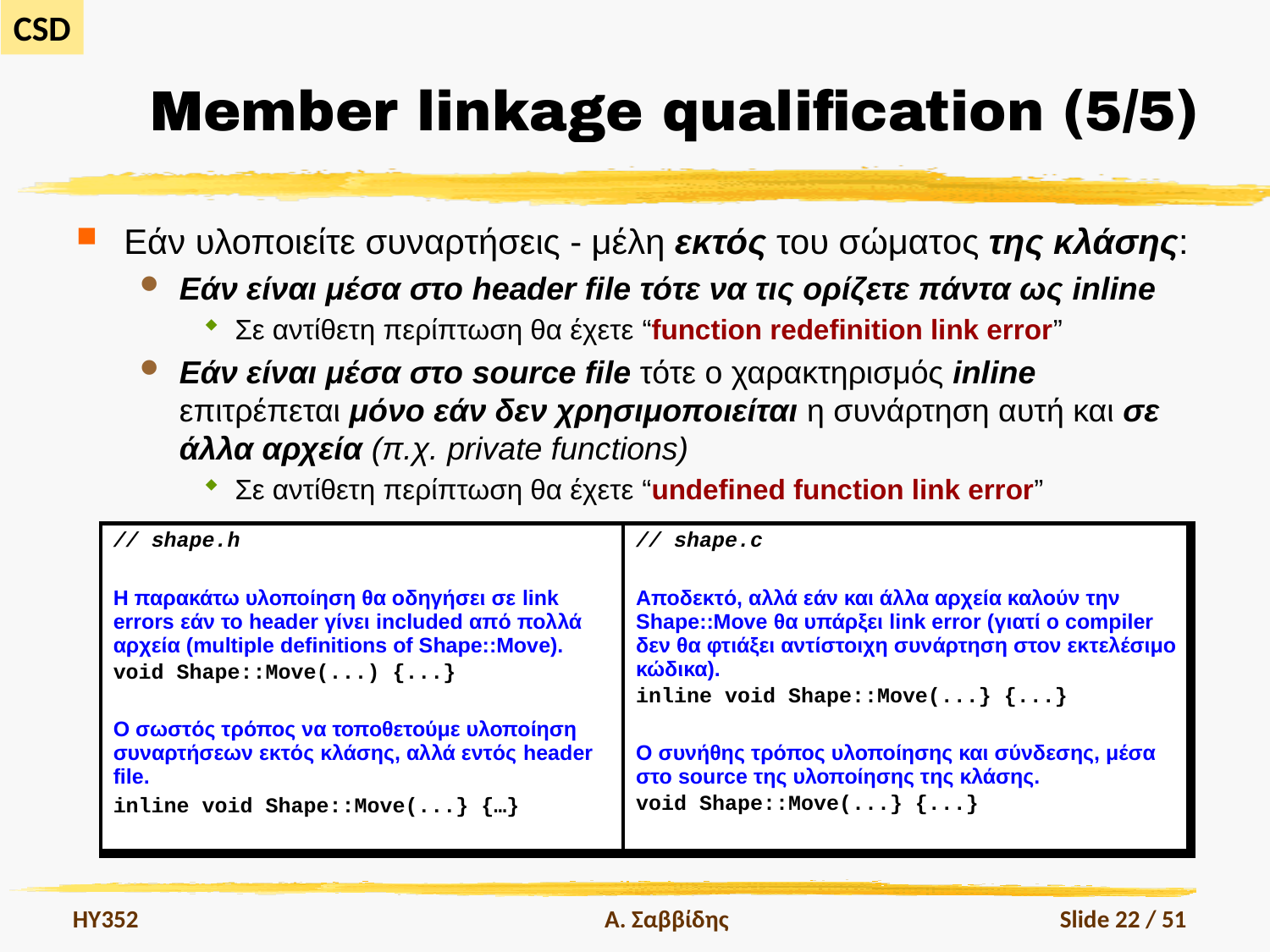

# Member linkage qualification (5/5)
Εάν υλοποιείτε συναρτήσεις - μέλη εκτός του σώματος της κλάσης:
Εάν είναι μέσα στο header file τότε να τις ορίζετε πάντα ως inline
Σε αντίθετη περίπτωση θα έχετε “function redefinition link error”
Εάν είναι μέσα στο source file τότε ο χαρακτηρισμός inline επιτρέπεται μόνο εάν δεν χρησιμοποιείται η συνάρτηση αυτή και σε άλλα αρχεία (π.χ. private functions)
Σε αντίθετη περίπτωση θα έχετε “undefined function link error”
| // shape.h Η παρακάτω υλοποίηση θα οδηγήσει σε link errors εάν το header γίνει included από πολλά αρχεία (multiple definitions of Shape::Move). void Shape::Move(...) {...} Ο σωστός τρόπος να τοποθετούμε υλοποίηση συναρτήσεων εκτός κλάσης, αλλά εντός header file. inline void Shape::Move(...} {…} | // shape.c Αποδεκτό, αλλά εάν και άλλα αρχεία καλούν την Shape::Move θα υπάρξει link error (γιατί ο compiler δεν θα φτιάξει αντίστοιχη συνάρτηση στον εκτελέσιμο κώδικα). inline void Shape::Move(...} {...} O συνήθης τρόπος υλοποίησης και σύνδεσης, μέσα στο source της υλοποίησης της κλάσης. void Shape::Move(...} {...} |
| --- | --- |
HY352
Α. Σαββίδης
Slide 22 / 51